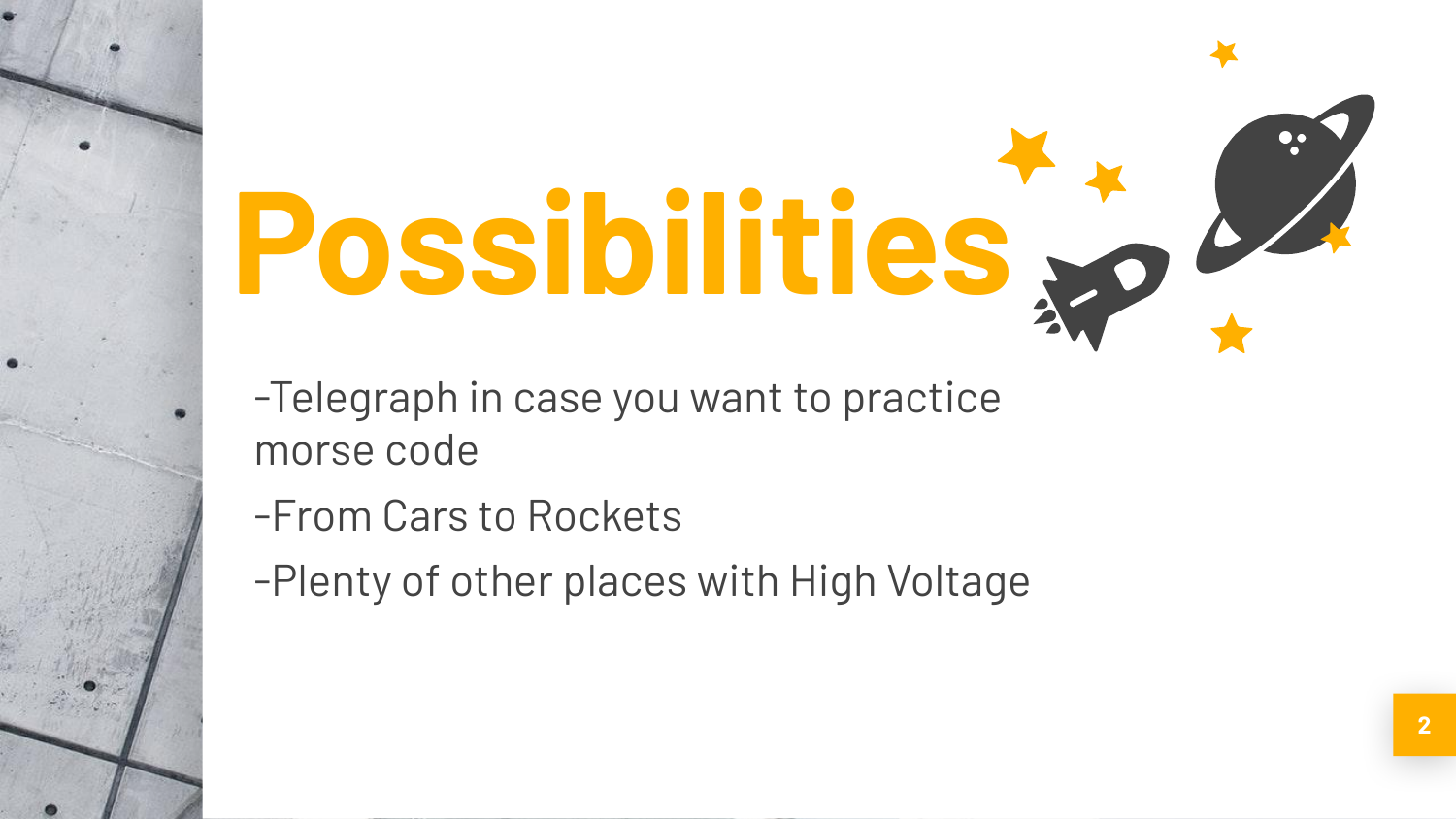

Possibilities

-Telegraph in case you want to practice morse code
-From Cars to Rockets
-Plenty of other places with High Voltage
2